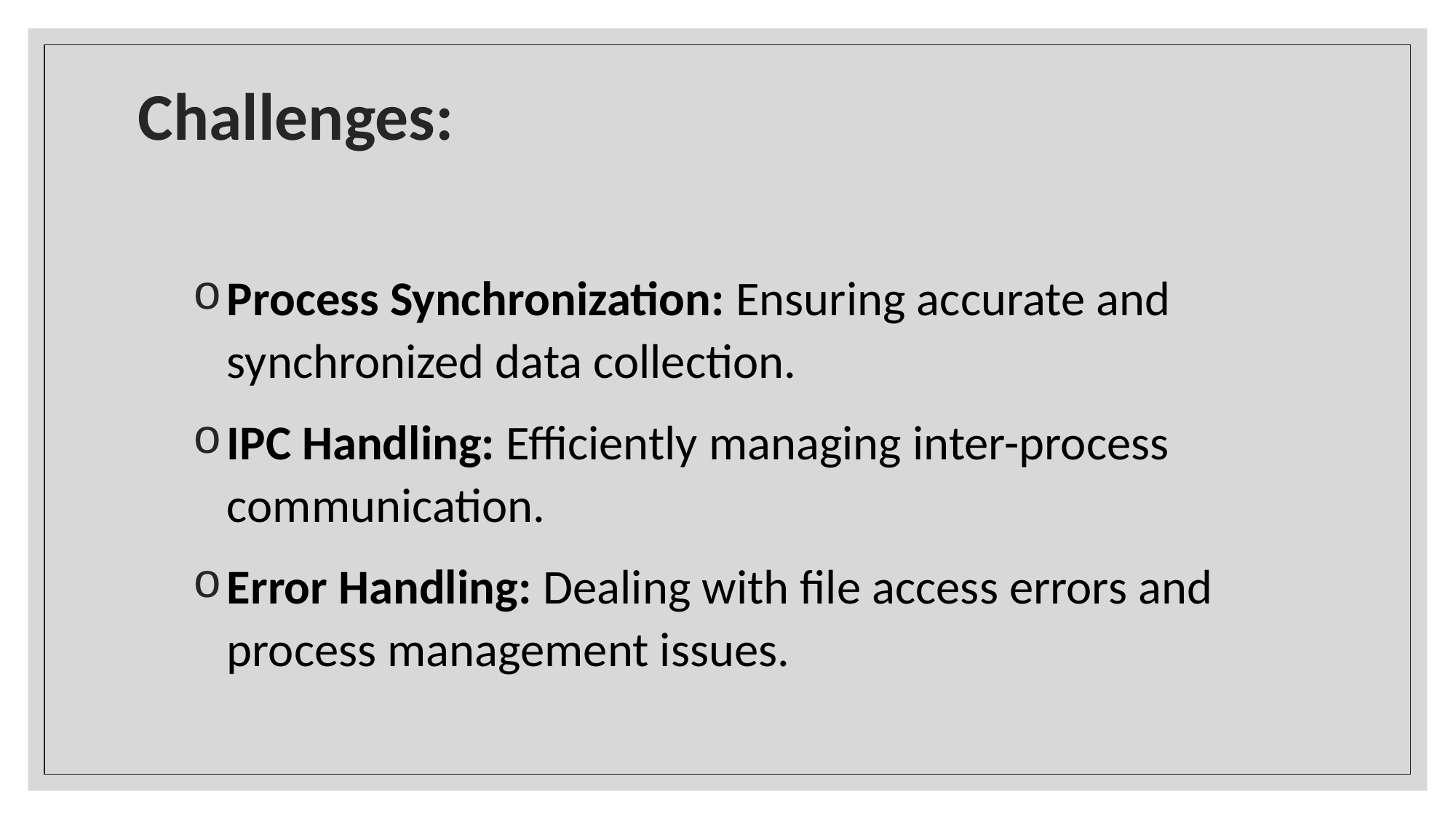

# Challenges:

Process Synchronization: Ensuring accurate and synchronized data collection.
IPC Handling: Efficiently managing inter-process communication.
Error Handling: Dealing with file access errors and process management issues.